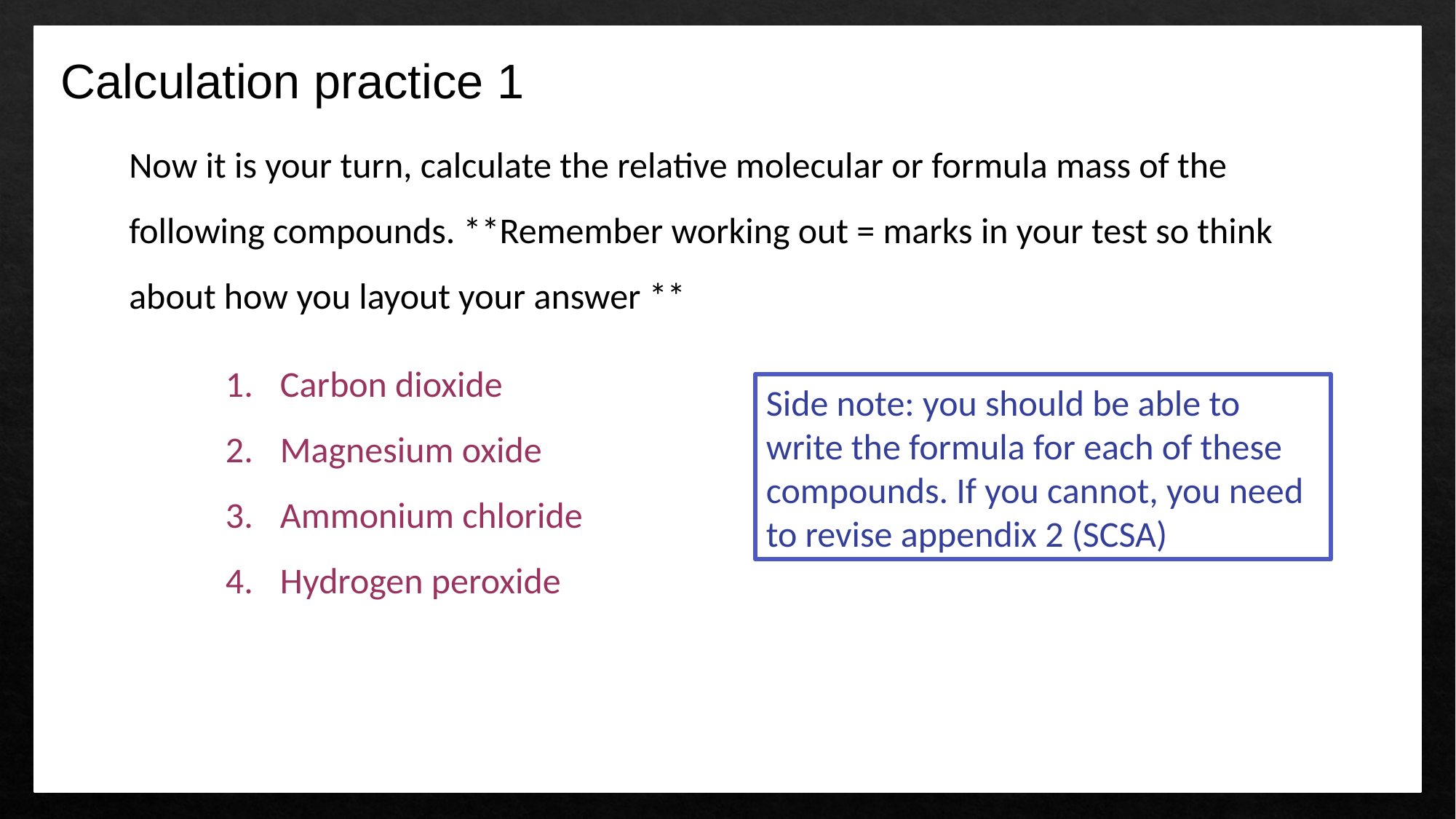

Calculation practice 1
Now it is your turn, calculate the relative molecular or formula mass of the following compounds. **Remember working out = marks in your test so think about how you layout your answer **
Carbon dioxide
Magnesium oxide
Ammonium chloride
Hydrogen peroxide
Side note: you should be able to write the formula for each of these compounds. If you cannot, you need to revise appendix 2 (SCSA)